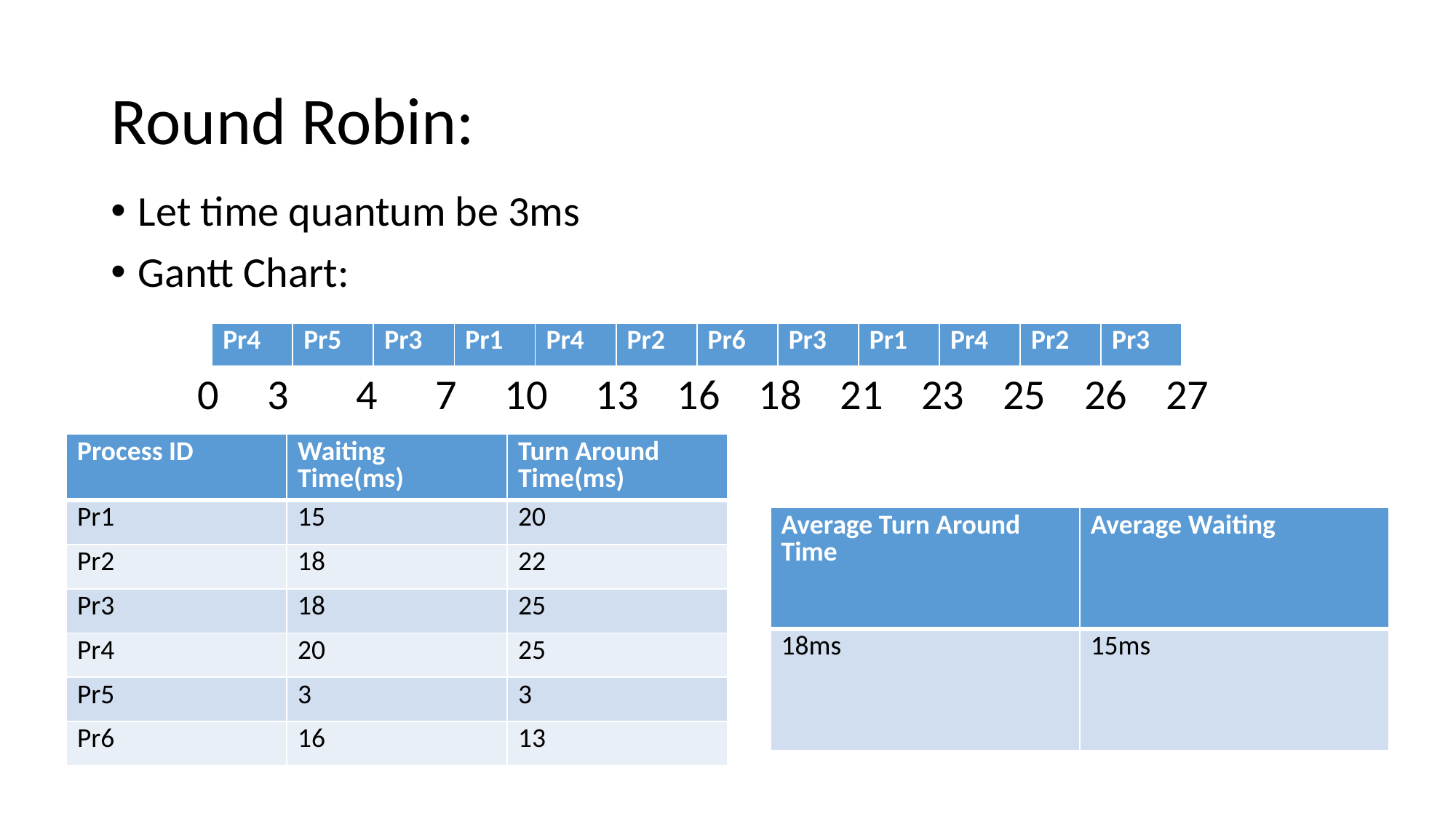

# Round Robin:
Let time quantum be 3ms
Gantt Chart:

         0     3       4      7     10     13    16    18    21    23    25    26    27

| Pr4 | Pr5 | Pr3 | Pr1 | Pr4 | Pr2 | Pr6 | Pr3 | Pr1 | Pr4 | Pr2 | Pr3 |
| --- | --- | --- | --- | --- | --- | --- | --- | --- | --- | --- | --- |
| Process ID | Waiting Time(ms) | Turn Around Time(ms) |
| --- | --- | --- |
| Pr1 | 15 | 20 |
| Pr2 | 18 | 22 |
| Pr3 | 18 | 25 |
| Pr4 | 20 | 25 |
| Pr5 | 3 | 3 |
| Pr6 | 16 | 13 |
| Average Turn Around Time | Average Waiting |
| --- | --- |
| 18ms | 15ms |